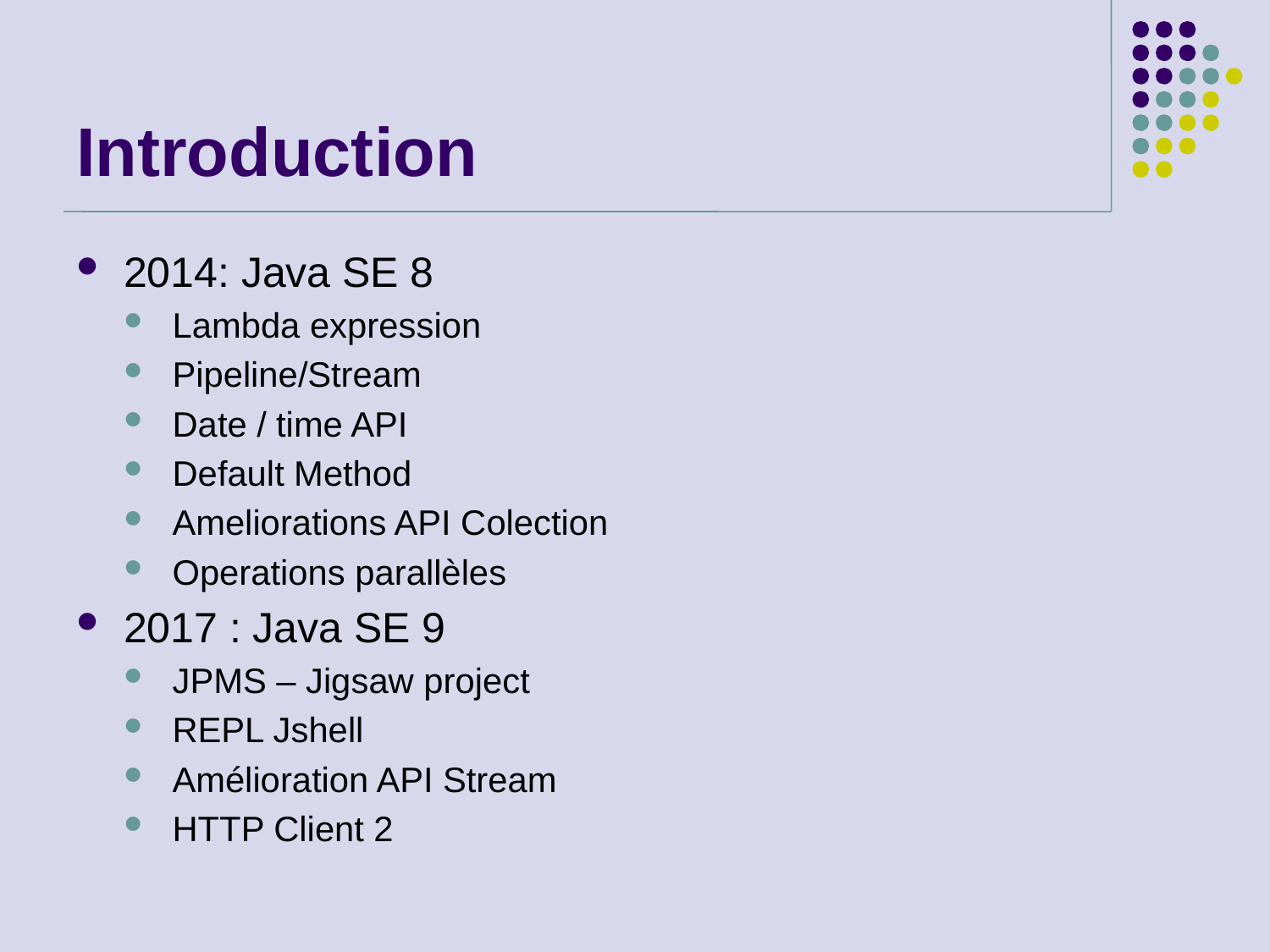

# Introduction
2014: Java SE 8
Lambda expression
Pipeline/Stream
Date / time API
Default Method
Ameliorations API Colection
Operations parallèles
2017 : Java SE 9
JPMS – Jigsaw project
REPL Jshell
Amélioration API Stream
HTTP Client 2